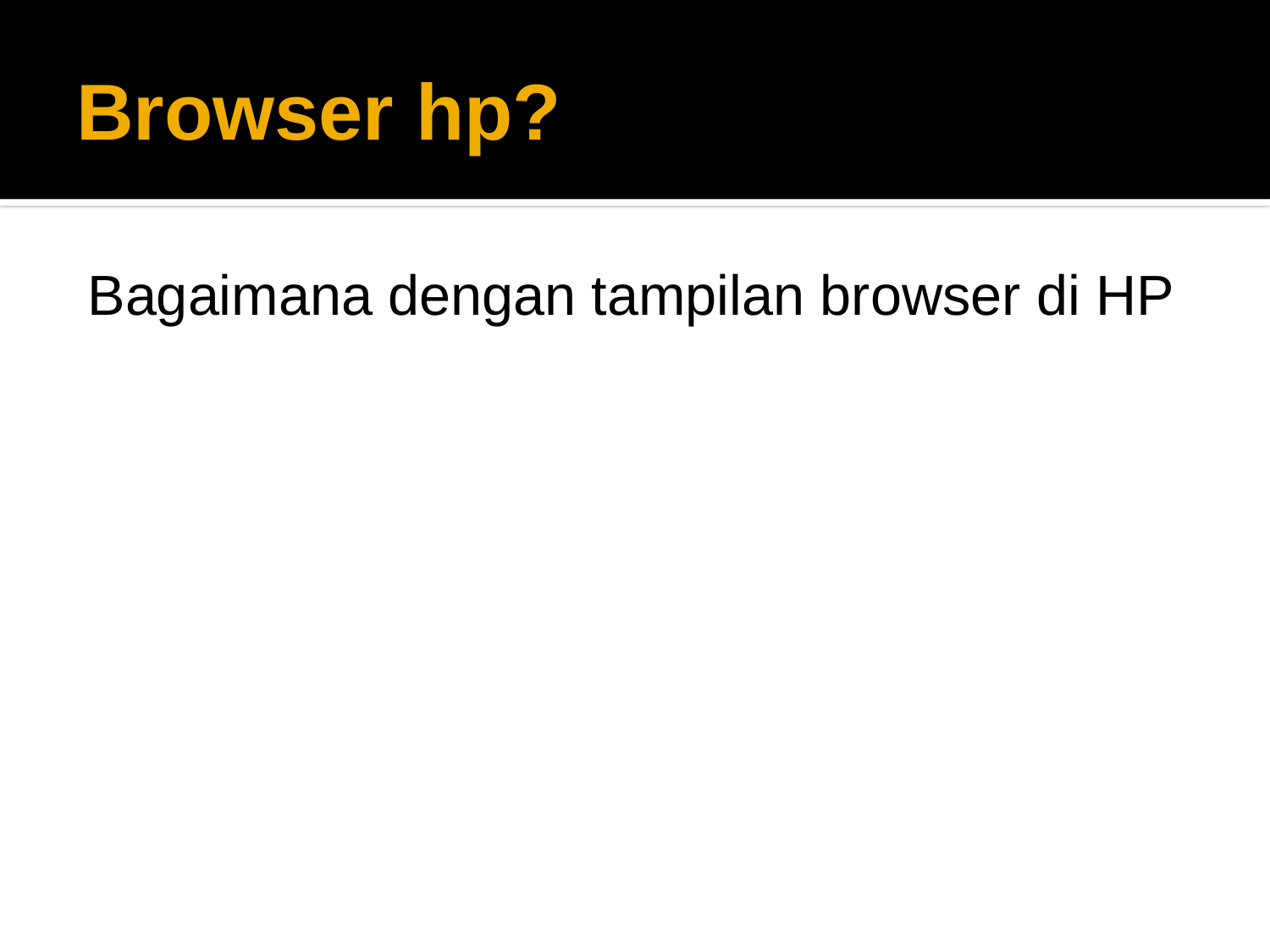

# Browser hp?
Bagaimana dengan tampilan browser di HP